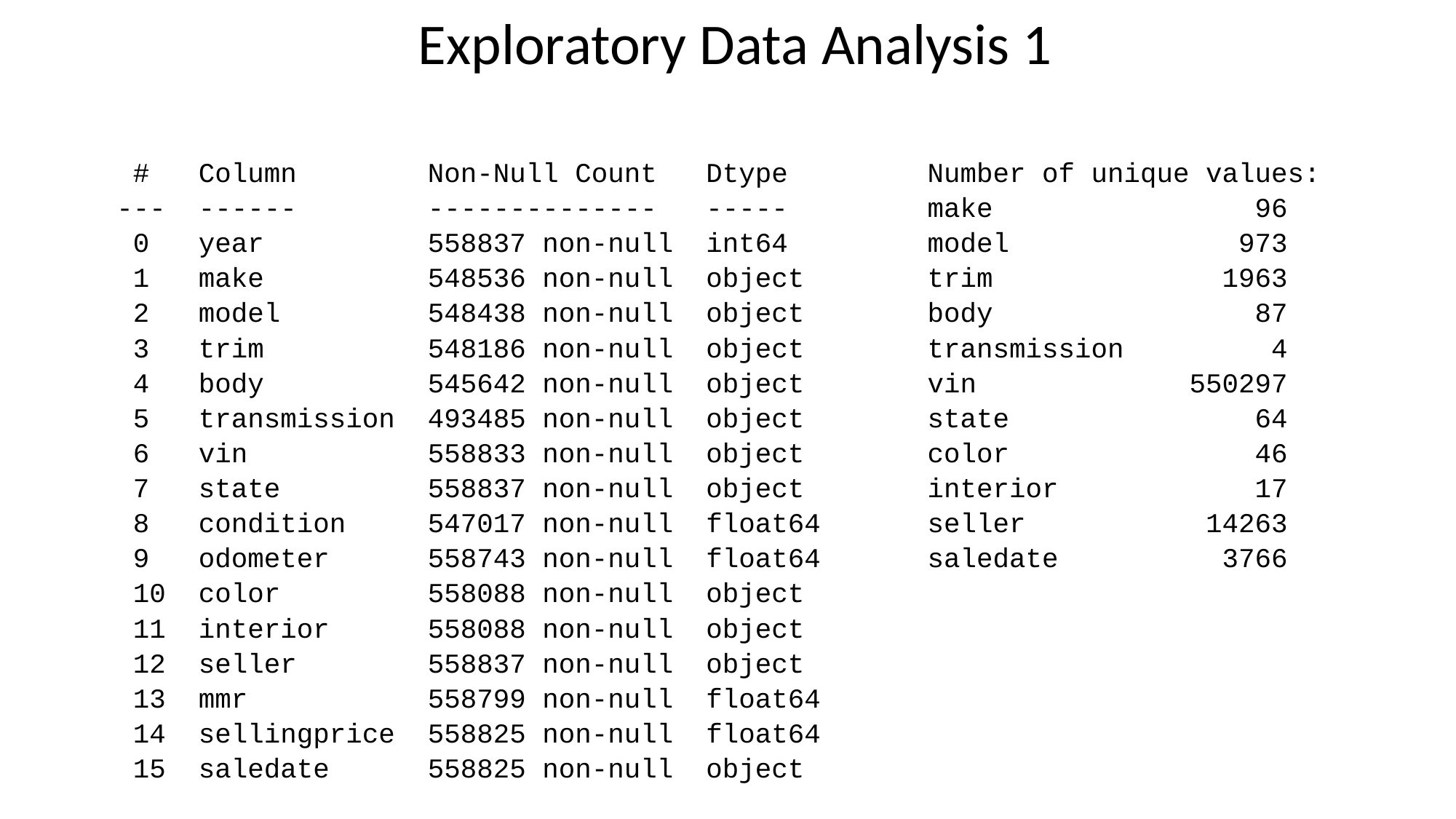

Exploratory Data Analysis 1

 #   Column        Non-Null Count   Dtype
---  ------        --------------   -----
 0   year          558837 non-null  int64
 1   make          548536 non-null  object
 2   model         548438 non-null  object
 3   trim          548186 non-null  object
 4   body          545642 non-null  object
 5   transmission  493485 non-null  object
 6   vin           558833 non-null  object
 7   state         558837 non-null  object
 8   condition     547017 non-null  float64
 9   odometer      558743 non-null  float64
 10  color         558088 non-null  object
 11  interior      558088 non-null  object
 12  seller        558837 non-null  object
 13  mmr           558799 non-null  float64
 14  sellingprice  558825 non-null  float64
 15  saledate      558825 non-null  object
Number of unique values:
make                96
model              973
trim              1963
body                87
transmission         4
vin             550297
state               64
color               46
interior            17
seller           14263
saledate          3766